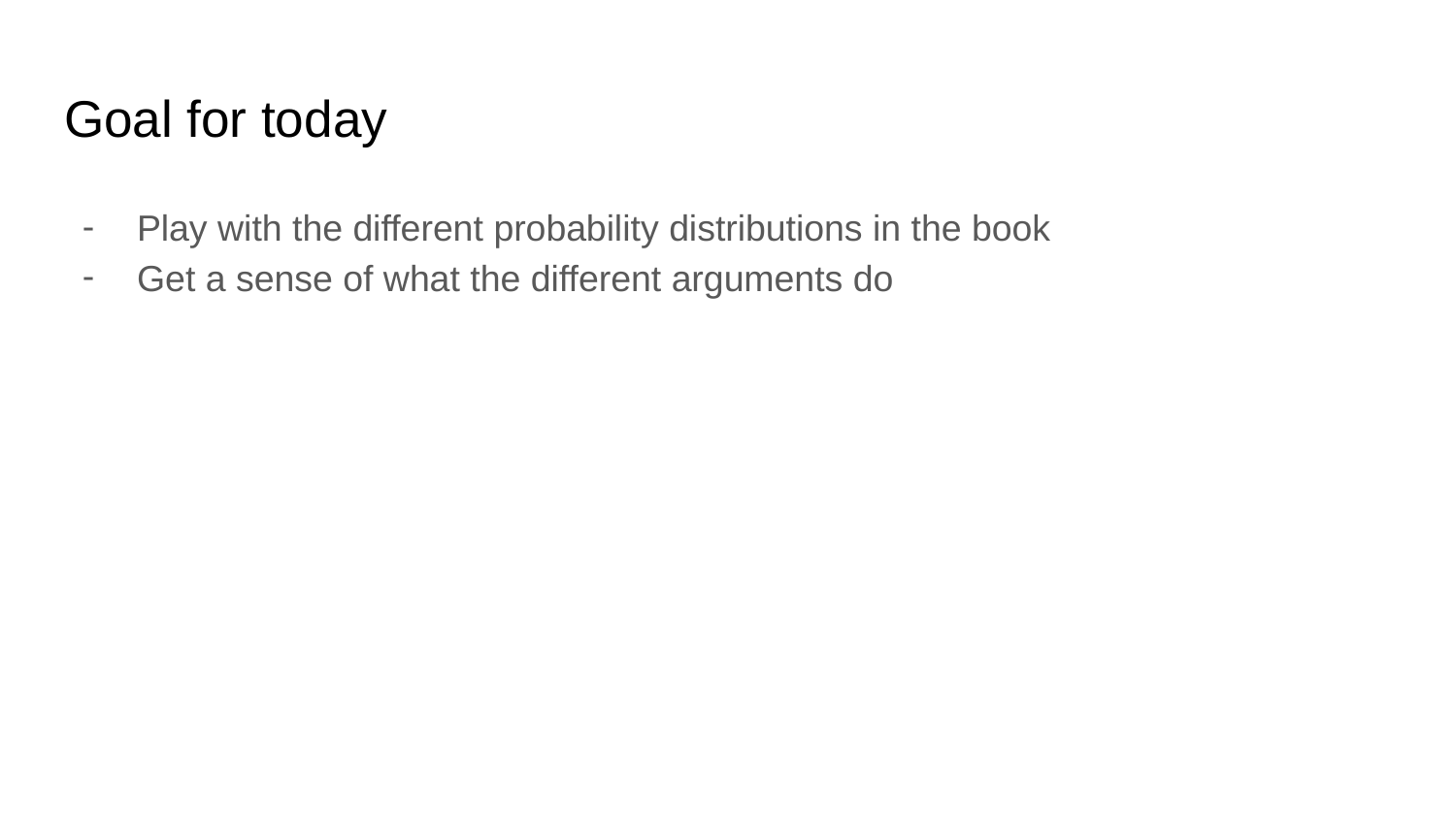

# Goal for today
Play with the different probability distributions in the book
Get a sense of what the different arguments do